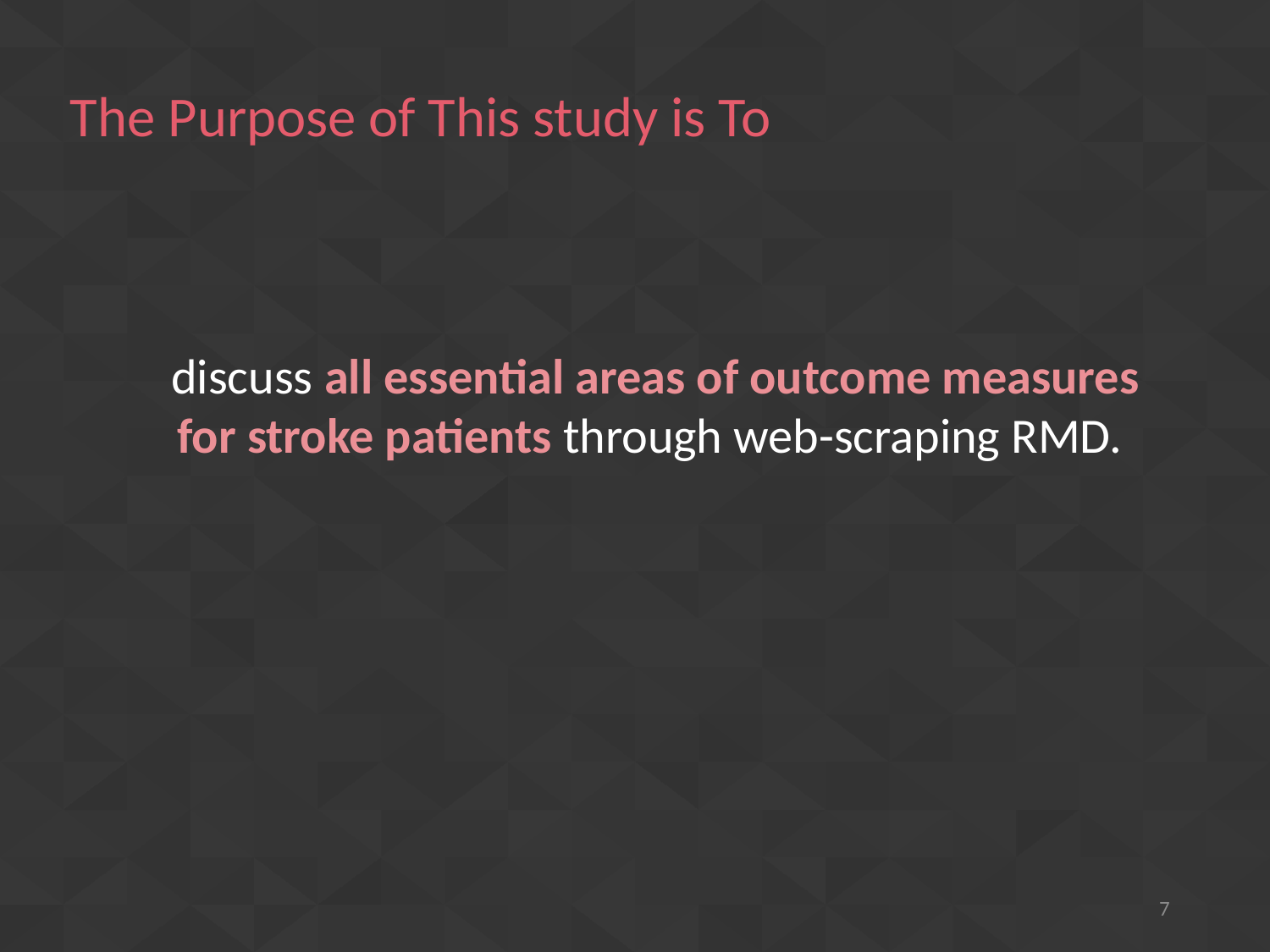

The Purpose of This study is To
discuss all essential areas of outcome measures for stroke patients through web-scraping RMD.
7